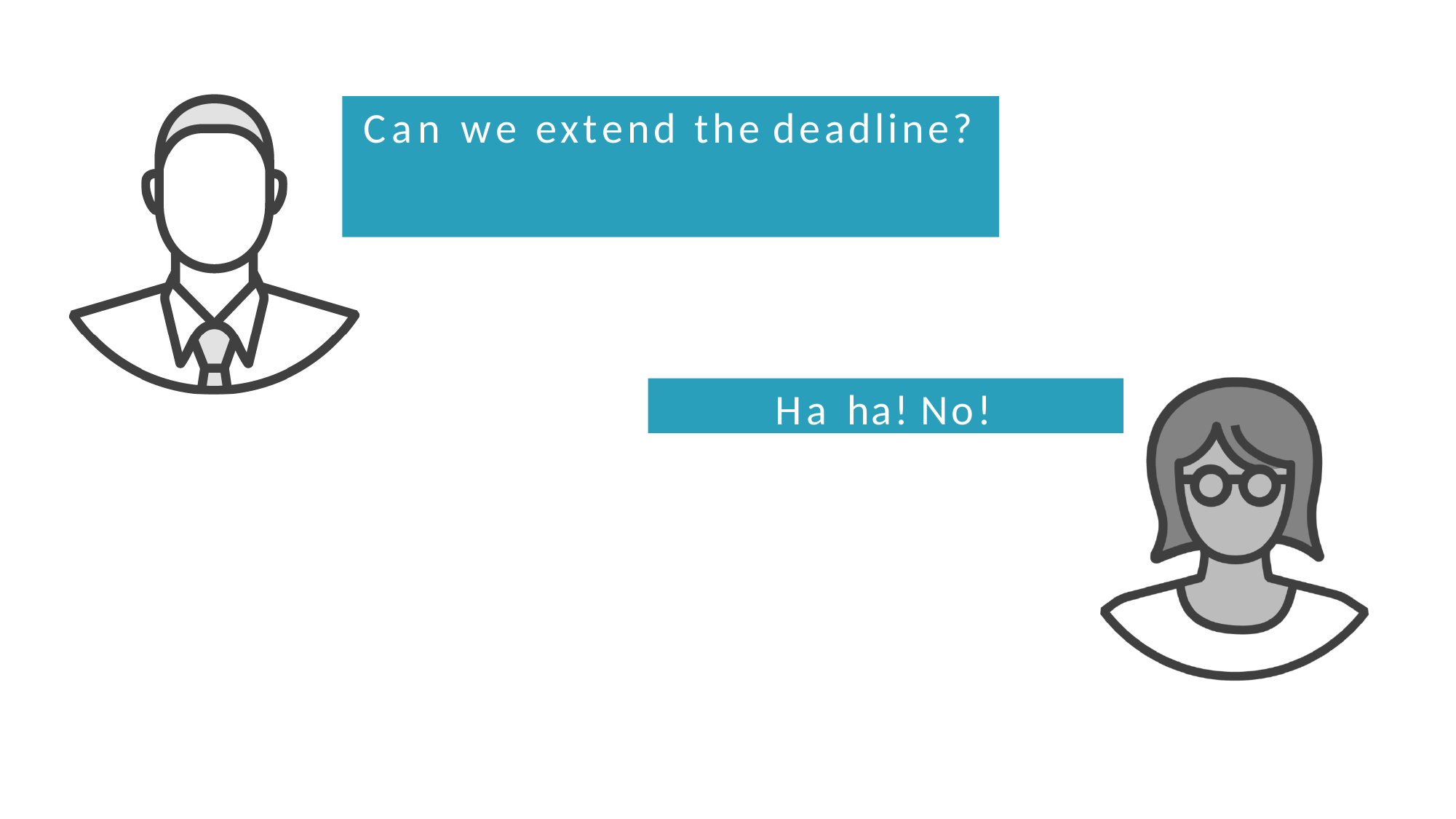

# Can we extend the deadline?

Ha ha! No!